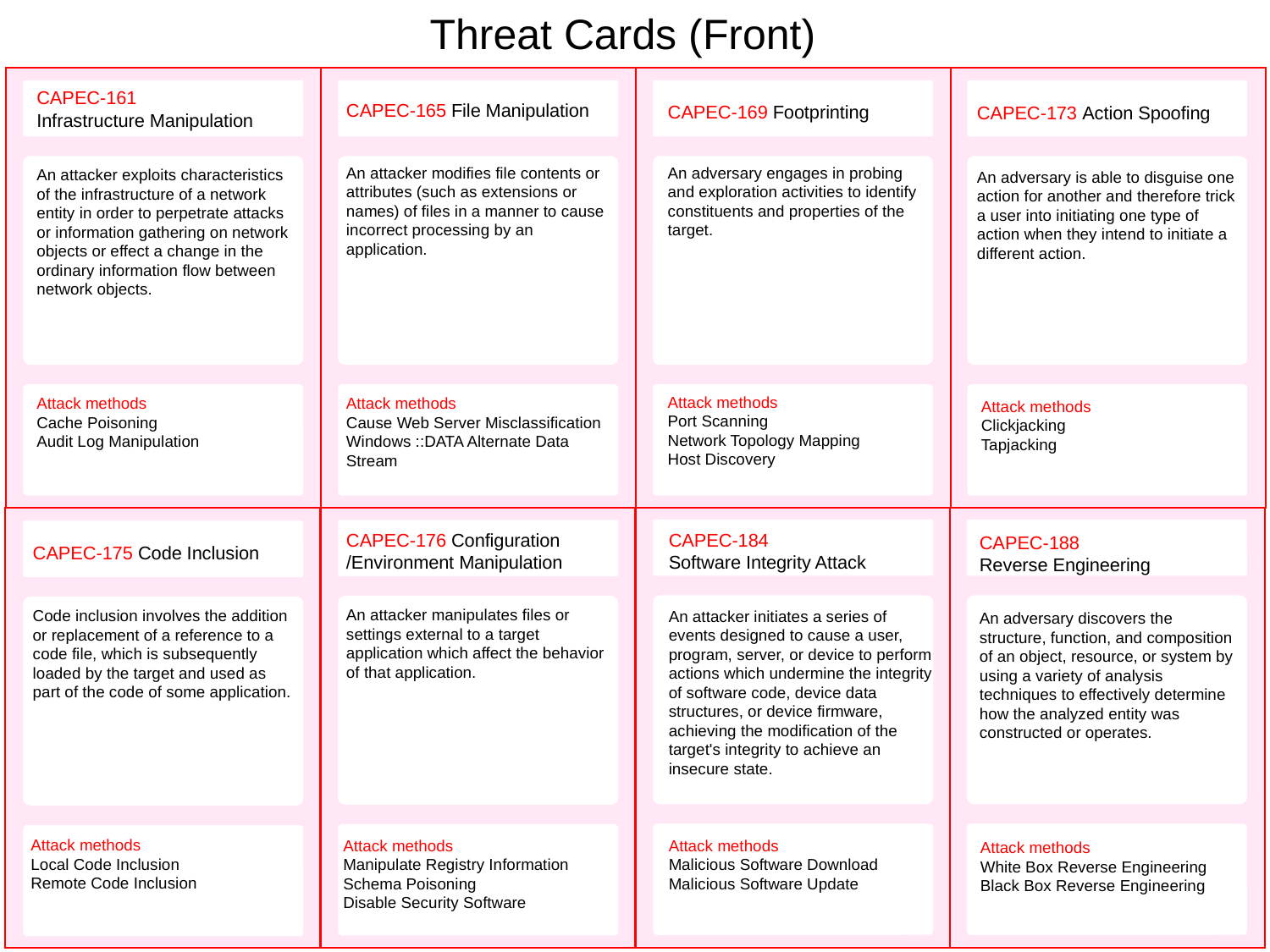

Threat Cards (Front)

CAPEC-161
Infrastructure Manipulation

CAPEC-165 File Manipulation
CAPEC-169 Footprinting
CAPEC-173 Action Spoofing

An attacker modifies file contents or attributes (such as extensions or names) of files in a manner to cause incorrect processing by an application.
An adversary engages in probing and exploration activities to identify constituents and properties of the target.
An attacker exploits characteristics of the infrastructure of a network entity in order to perpetrate attacks or information gathering on network objects or effect a change in the ordinary information flow between network objects.
An adversary is able to disguise one action for another and therefore trick a user into initiating one type of action when they intend to initiate a different action.

Attack methods
Port Scanning
Network Topology Mapping
Host Discovery
Attack methods
Cause Web Server Misclassification
Windows ::DATA Alternate Data Stream
Attack methods
Cache Poisoning
Audit Log Manipulation
Attack methods
Clickjacking
Tapjacking

CAPEC-176 Configuration /Environment Manipulation
CAPEC-184
Software Integrity Attack
CAPEC-188
Reverse Engineering
CAPEC-175 Code Inclusion

An attacker manipulates files or settings external to a target application which affect the behavior of that application.
Code inclusion involves the addition or replacement of a reference to a code file, which is subsequently loaded by the target and used as part of the code of some application.
An attacker initiates a series of events designed to cause a user, program, server, or device to perform actions which undermine the integrity of software code, device data structures, or device firmware, achieving the modification of the target's integrity to achieve an insecure state.
An adversary discovers the structure, function, and composition of an object, resource, or system by using a variety of analysis techniques to effectively determine how the analyzed entity was constructed or operates.

Attack methods
Local Code Inclusion
Remote Code Inclusion
Attack methods
Manipulate Registry Information
Schema Poisoning
Disable Security Software
Attack methods
Malicious Software Download
Malicious Software Update
Attack methods
White Box Reverse Engineering
Black Box Reverse Engineering